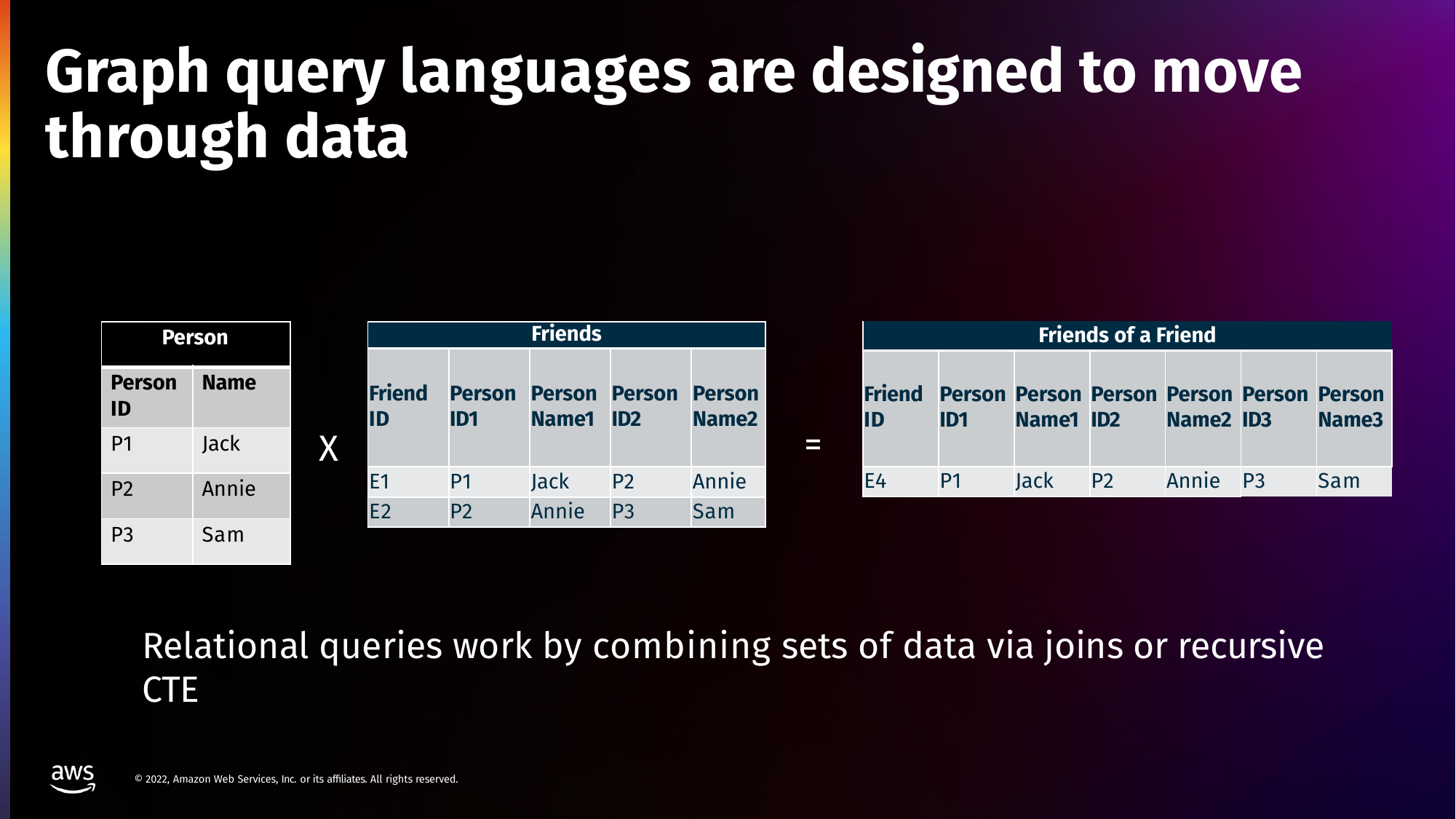

# Graph query languages are designed to move through data
| Friends of a Friend |  |  |  |  |  |  |
| --- | --- | --- | --- | --- | --- | --- |
| Friend ID | Person ID1 | Person Name1 | Person ID2 | Person Name2 | Person ID3 | Person Name3 |
| E4 | P1 | Jack | P2 | Annie | P3 | Sam |
| Person |  |
| --- | --- |
| Person ID | Name |
| P1 | Jack |
| P2 | Annie |
| P3 | Sam |
| Friends |  |  |  |  |
| --- | --- | --- | --- | --- |
| Friend ID | Person ID1 | Person Name1 | Person ID2 | Person Name2 |
| E1 | P1 | Jack | P2 | Annie |
| E2 | P2 | Annie | P3 | Sam |
=
X
Relational queries work by combining sets of data via joins or recursive CTE
© 2022, Amazon Web Services, Inc. or its affiliates. All rights reserved.